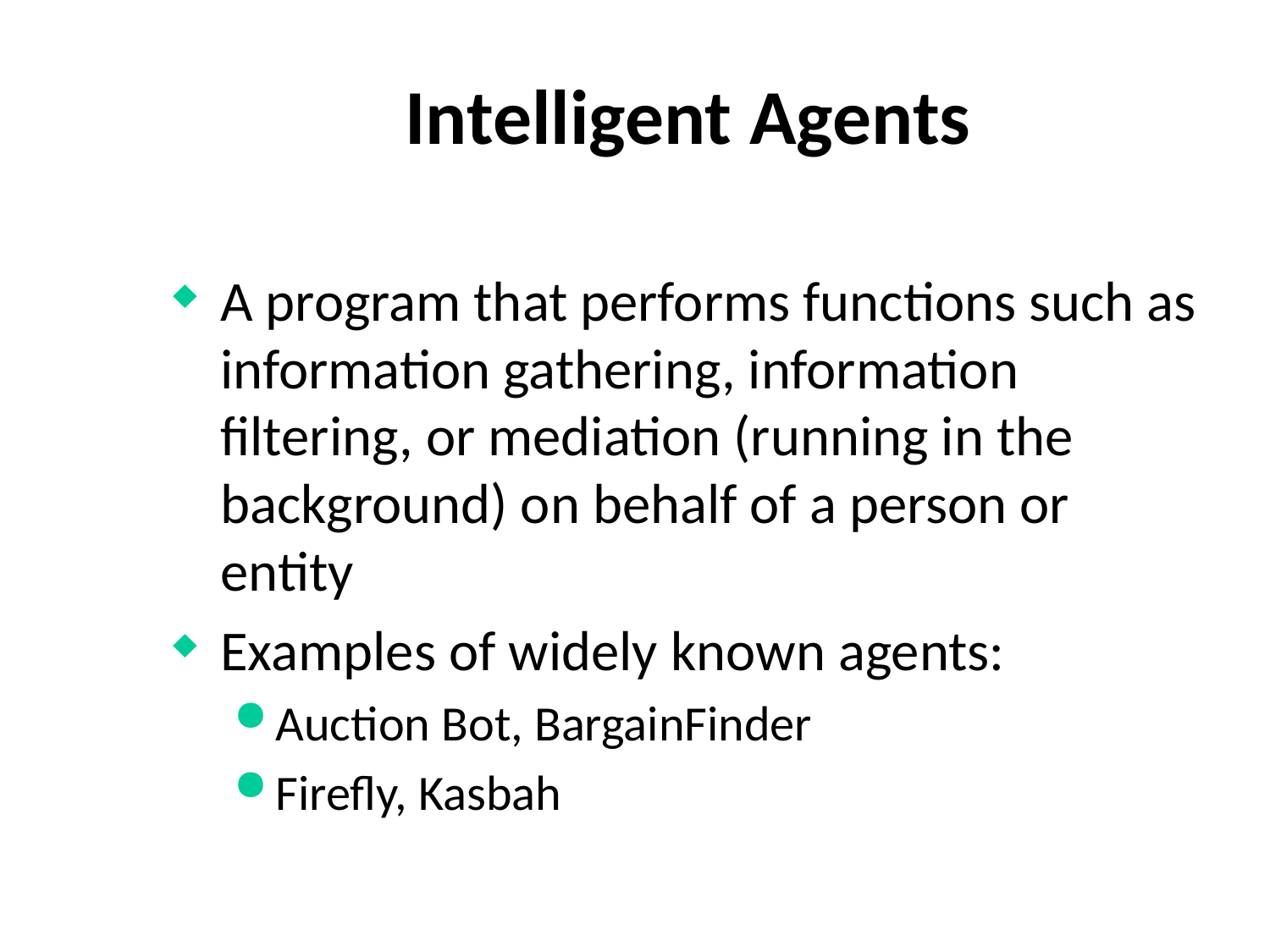

# Intelligent Agents
A program that performs functions such as information gathering, information filtering, or mediation (running in the background) on behalf of a person or entity
Examples of widely known agents:
Auction Bot, BargainFinder
Firefly, Kasbah